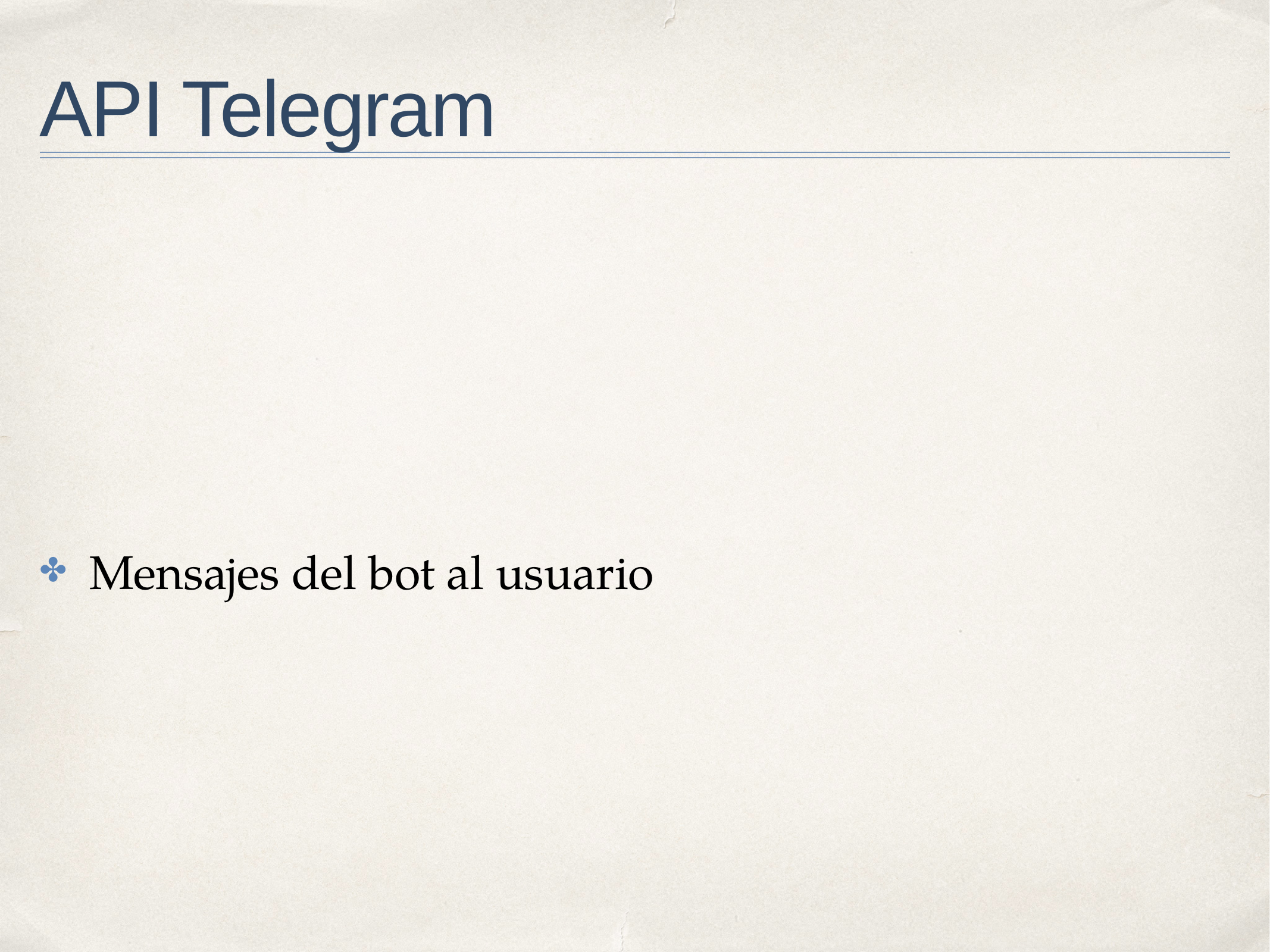

# API Telegram
Mensajes del bot al usuario
11